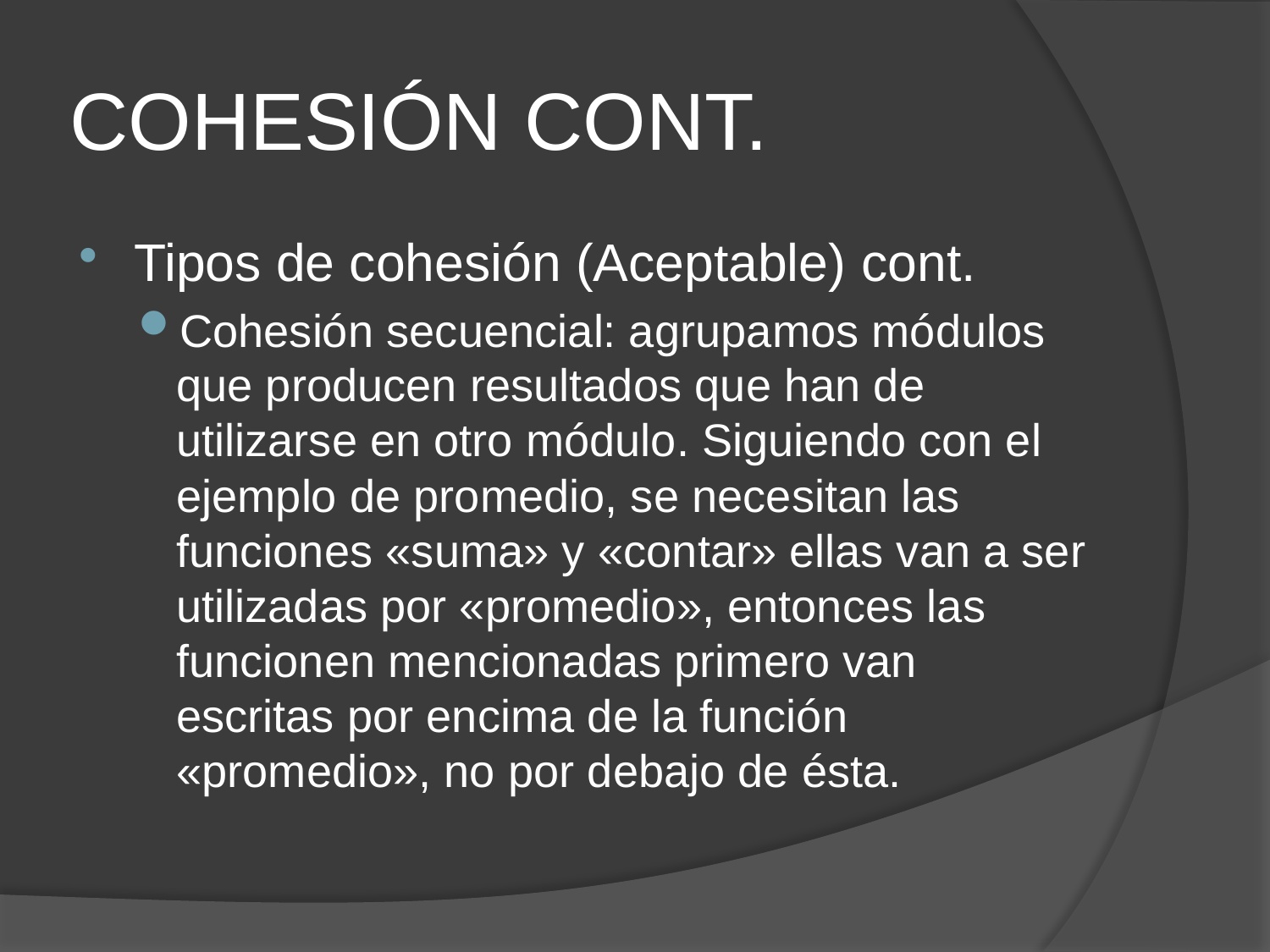

# COHESIÓN CONT.
Tipos de cohesión (Aceptable) cont.
Cohesión secuencial: agrupamos módulos que producen resultados que han de utilizarse en otro módulo. Siguiendo con el ejemplo de promedio, se necesitan las funciones «suma» y «contar» ellas van a ser utilizadas por «promedio», entonces las funcionen mencionadas primero van escritas por encima de la función «promedio», no por debajo de ésta.